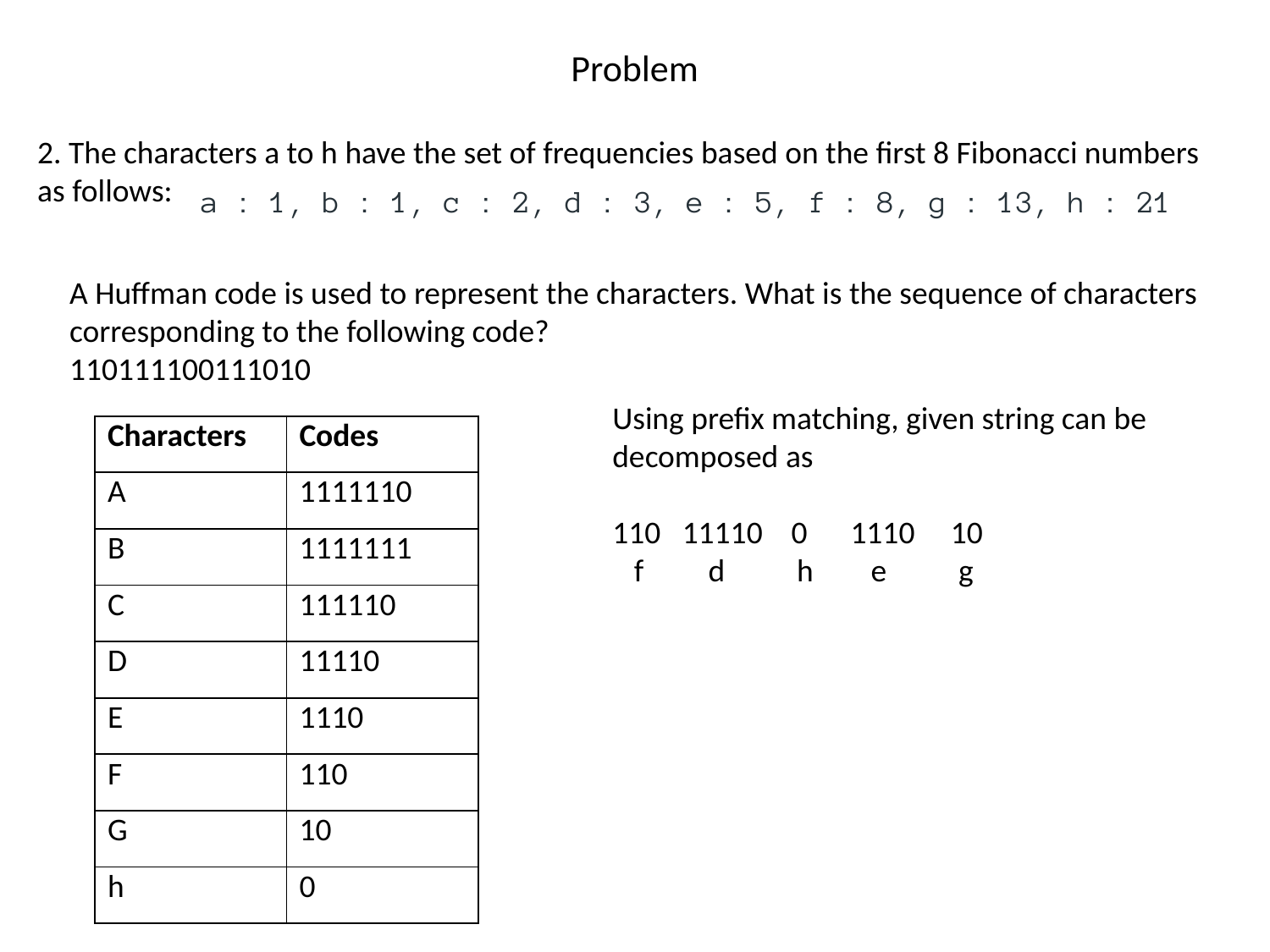

# Problem
2. The characters a to h have the set of frequencies based on the first 8 Fibonacci numbers as follows:
a : 1, b : 1, c : 2, d : 3, e : 5, f : 8, g : 13, h : 21
A Huffman code is used to represent the characters. What is the sequence of characters corresponding to the following code?
110111100111010
Using prefix matching, given string can be decomposed as

110   11110    0      1110     10
   f         d          h        e          g
| Characters | Codes |
| --- | --- |
| A | 1111110 |
| B | 1111111 |
| C | 111110 |
| D | 11110 |
| E | 1110 |
| F | 110 |
| G | 10 |
| h | 0 |